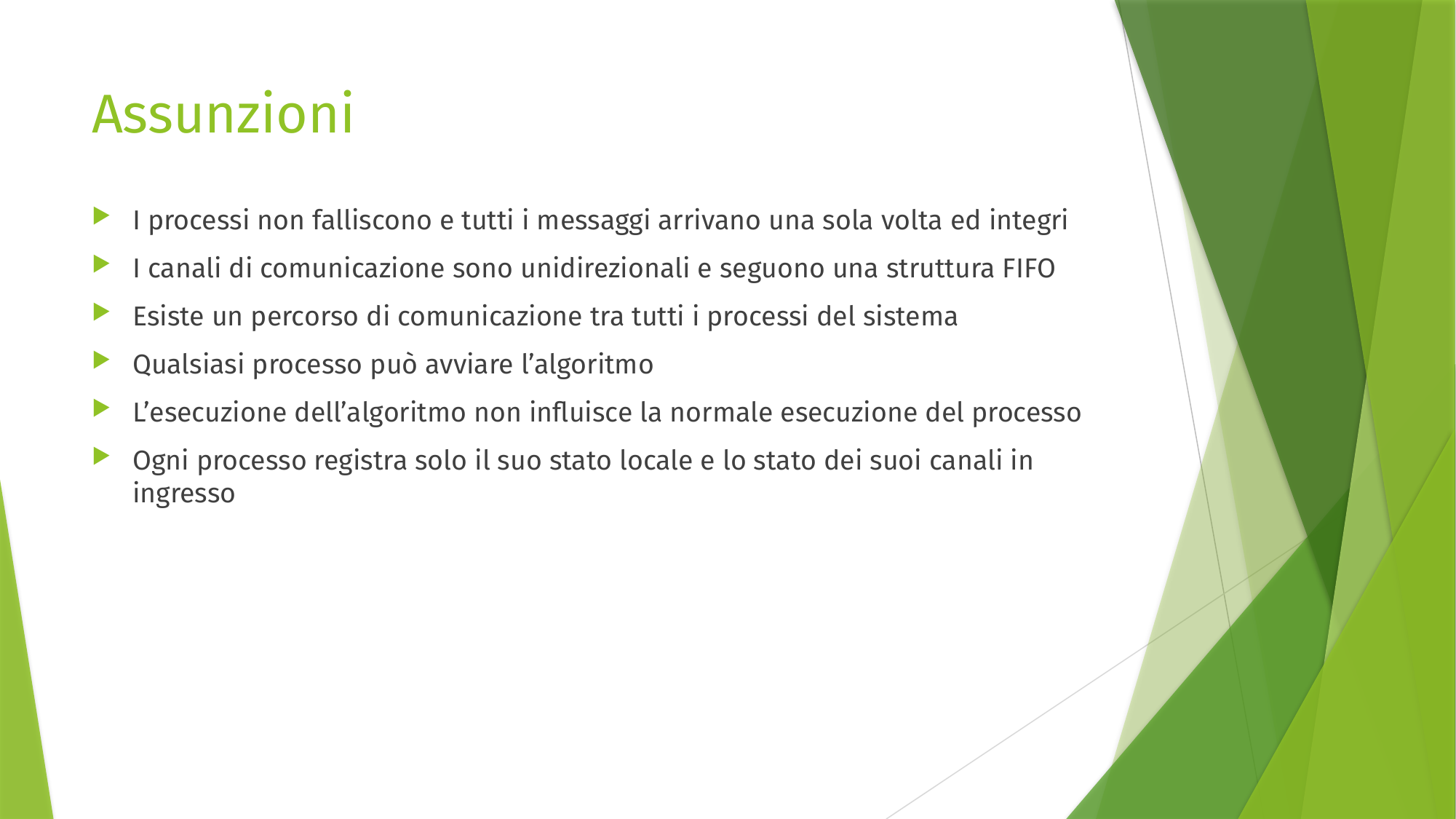

# Assunzioni
I processi non falliscono e tutti i messaggi arrivano una sola volta ed integri
I canali di comunicazione sono unidirezionali e seguono una struttura FIFO
Esiste un percorso di comunicazione tra tutti i processi del sistema
Qualsiasi processo può avviare l’algoritmo
L’esecuzione dell’algoritmo non influisce la normale esecuzione del processo
Ogni processo registra solo il suo stato locale e lo stato dei suoi canali in ingresso